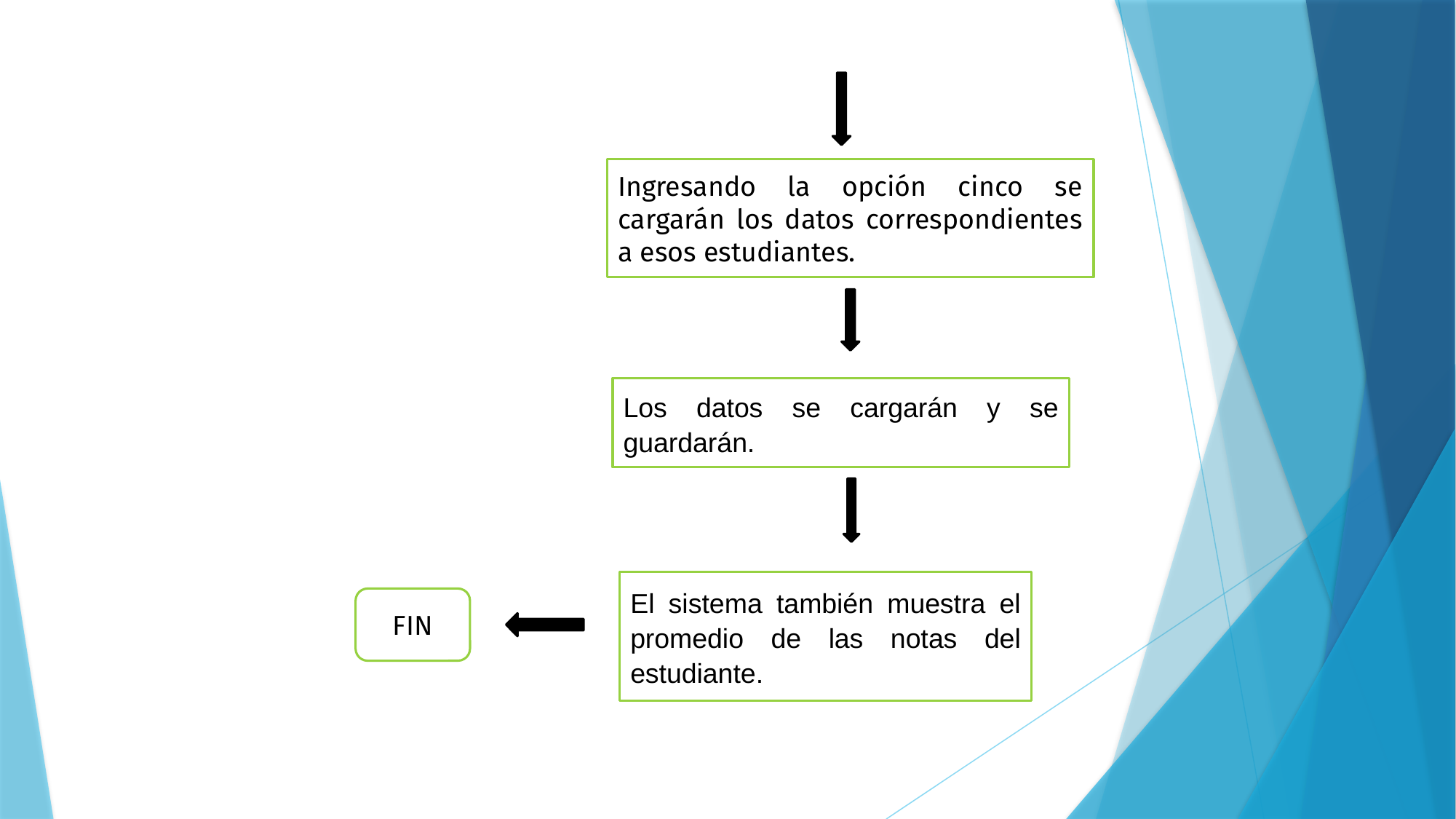

Ingresando la opción cinco se cargarán los datos correspondientes a esos estudiantes.

Los datos se cargarán y se guardarán.

El sistema también muestra el promedio de las notas del estudiante.
FIN